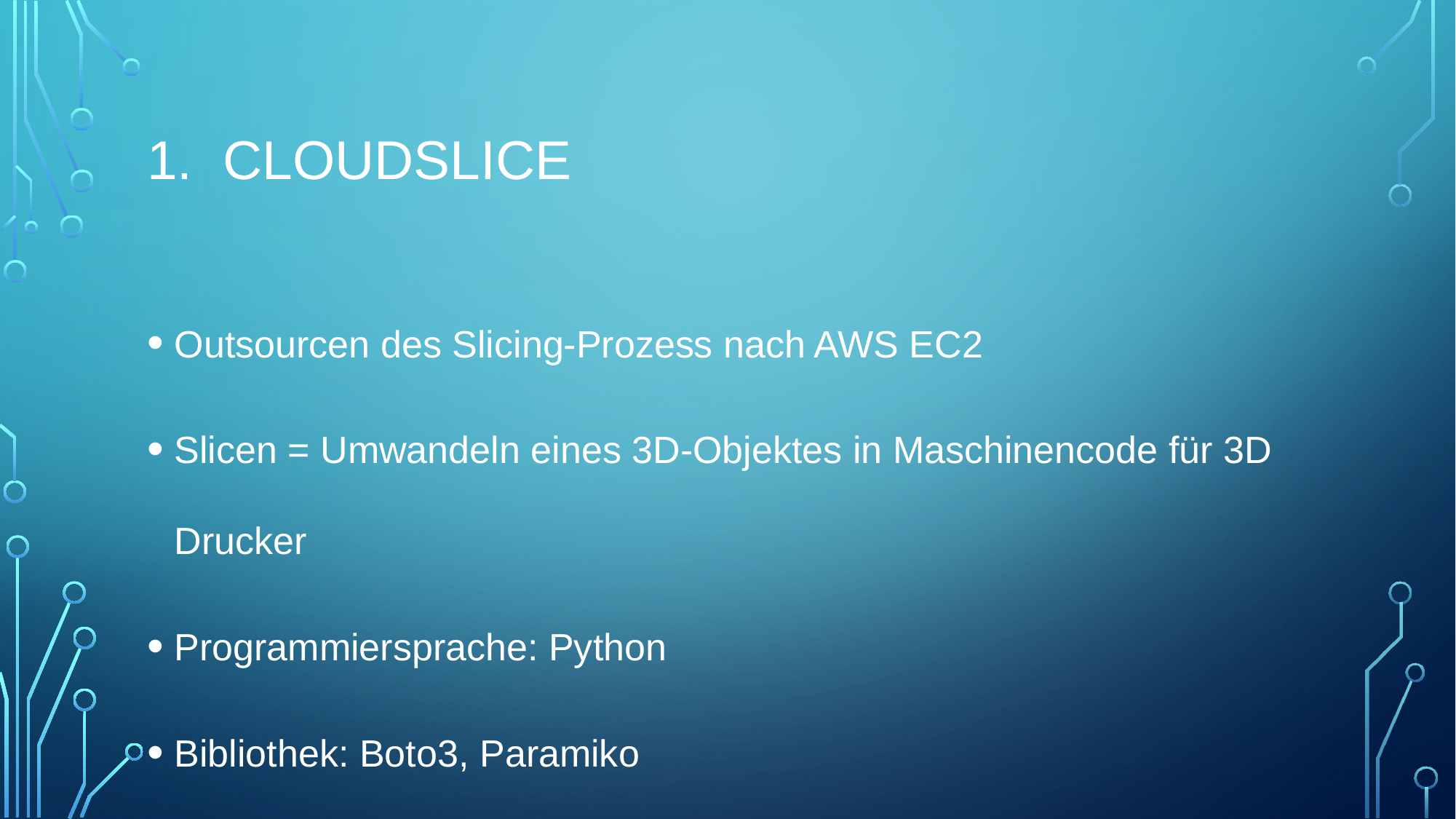

# 1.  CloudSlice
Outsourcen des Slicing-Prozess nach AWS EC2
Slicen = Umwandeln eines 3D-Objektes in Maschinencode für 3D Drucker
Programmiersprache: Python
Bibliothek: Boto3, Paramiko